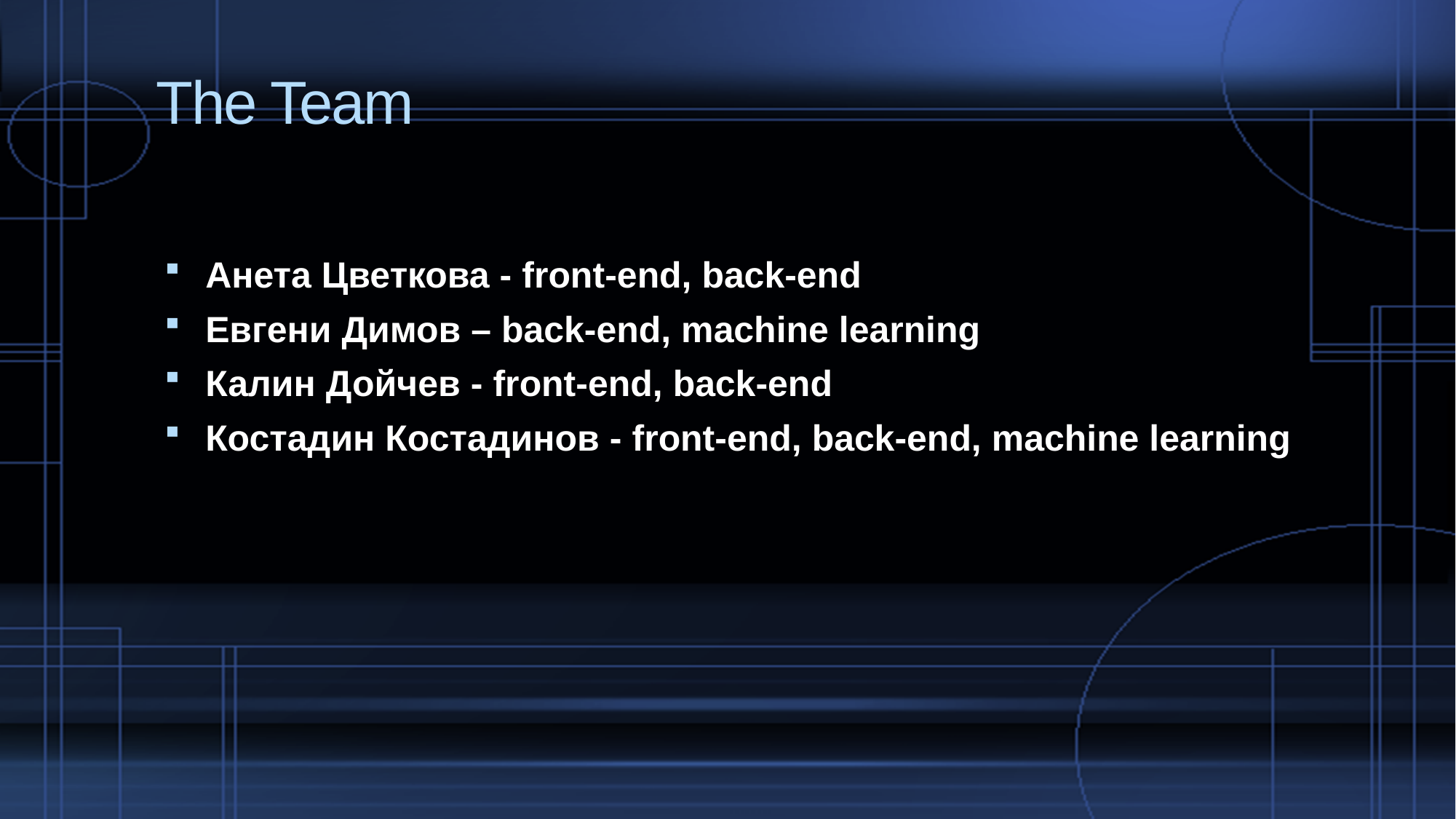

# The Team
Анета Цветкова - front-end, back-end
Евгени Димов – back-end, machine learning
Калин Дойчев - front-end, back-end
Костадин Костадинов - front-end, back-end, machine learning